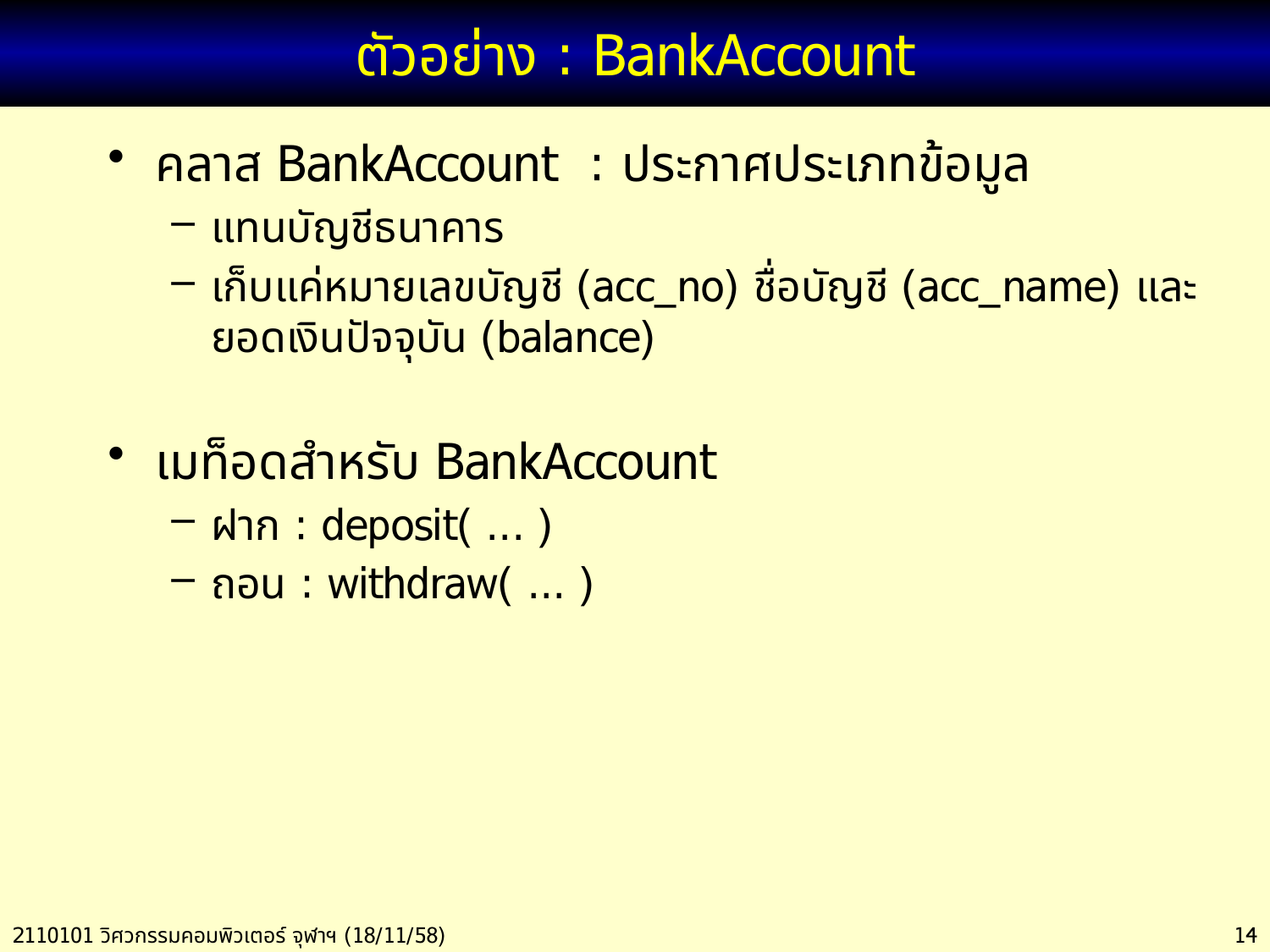

# ตัวอย่าง : BankAccount
คลาส BankAccount  : ประกาศประเภทข้อมูล
แทนบัญชีธนาคาร
เก็บแค่หมายเลขบัญชี (acc_no) ชื่อบัญชี (acc_name) และยอดเงินปัจจุบัน (balance)

เมท็อดสำหรับ BankAccount
ฝาก : deposit( ... )
ถอน : withdraw( ... )